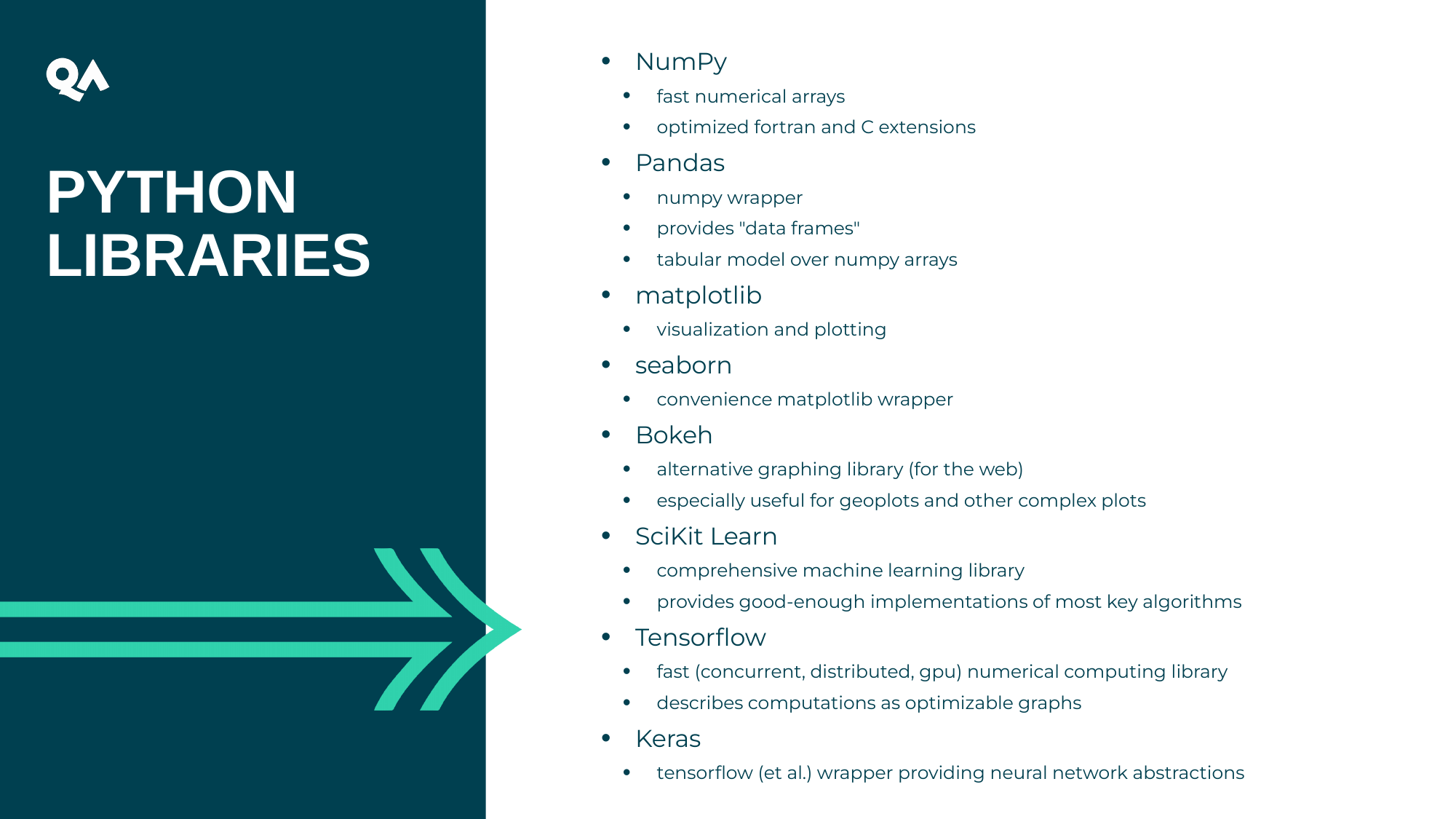

NumPy
fast numerical arrays
optimized fortran and C extensions
Pandas
numpy wrapper
provides "data frames"
tabular model over numpy arrays
matplotlib
visualization and plotting
seaborn
convenience matplotlib wrapper
Bokeh
alternative graphing library (for the web)
especially useful for geoplots and other complex plots
SciKit Learn
comprehensive machine learning library
provides good-enough implementations of most key algorithms
Tensorflow
fast (concurrent, distributed, gpu) numerical computing library
describes computations as optimizable graphs
Keras
tensorflow (et al.) wrapper providing neural network abstractions
# python Libraries